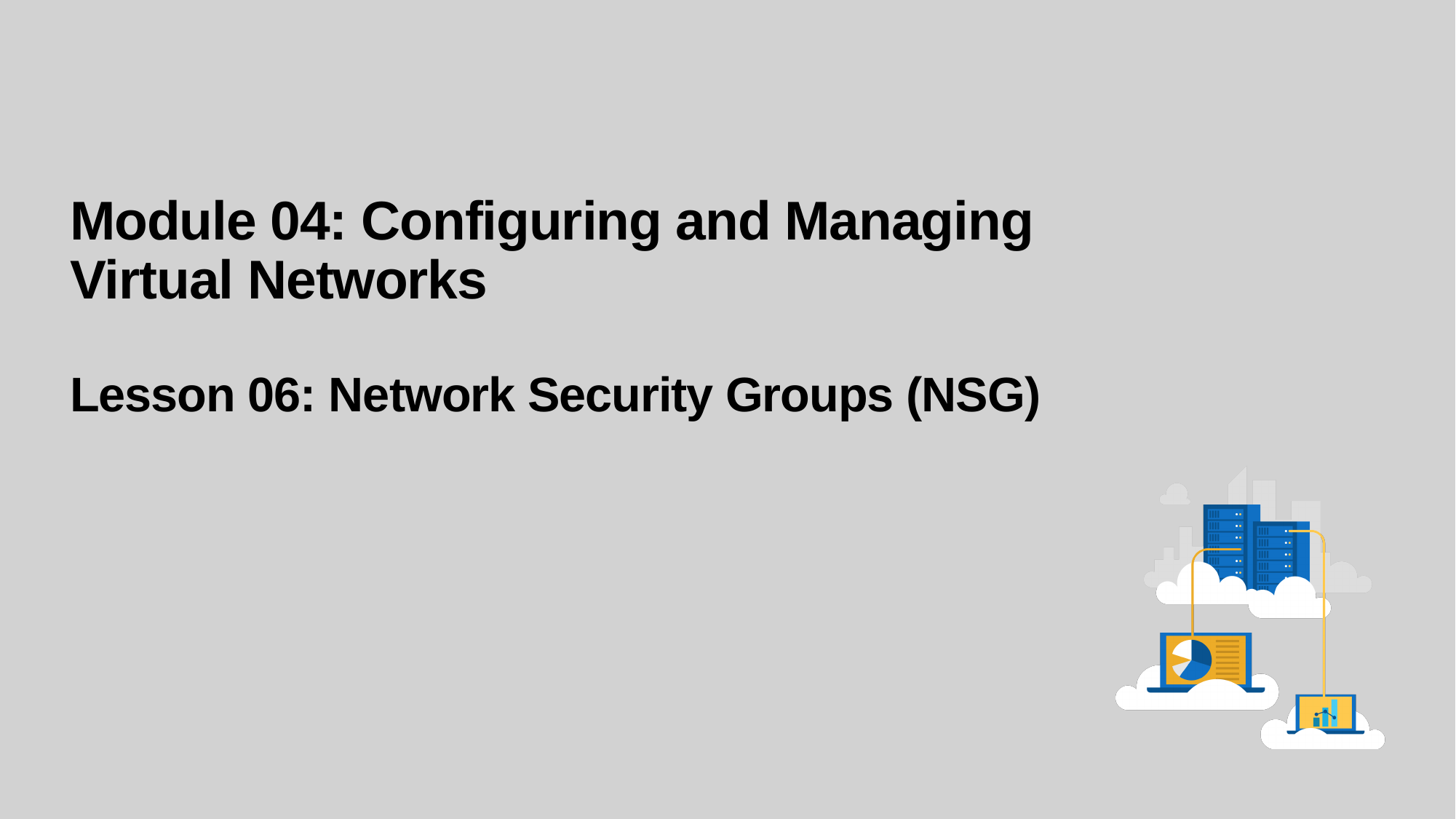

# Module 04: Configuring and Managing Virtual Networks Lesson 06: Network Security Groups (NSG)